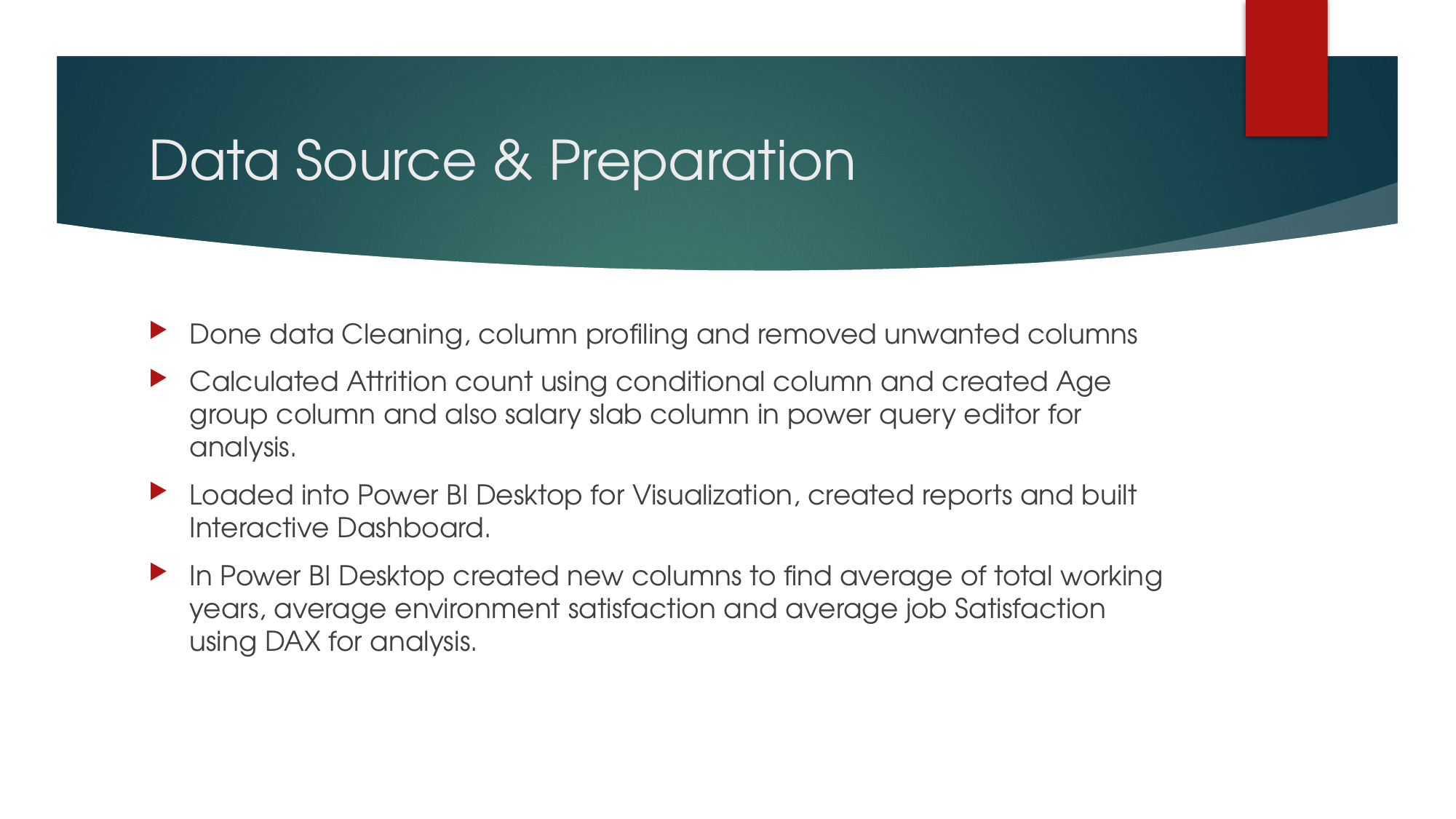

# Data Source & Preparation
Done data Cleaning, column profiling and removed unwanted columns
Calculated Attrition count using conditional column and created Age group column and also salary slab column in power query editor for analysis.
Loaded into Power BI Desktop for Visualization, created reports and built Interactive Dashboard.
In Power BI Desktop created new columns to find average of total working years, average environment satisfaction and average job Satisfaction using DAX for analysis.